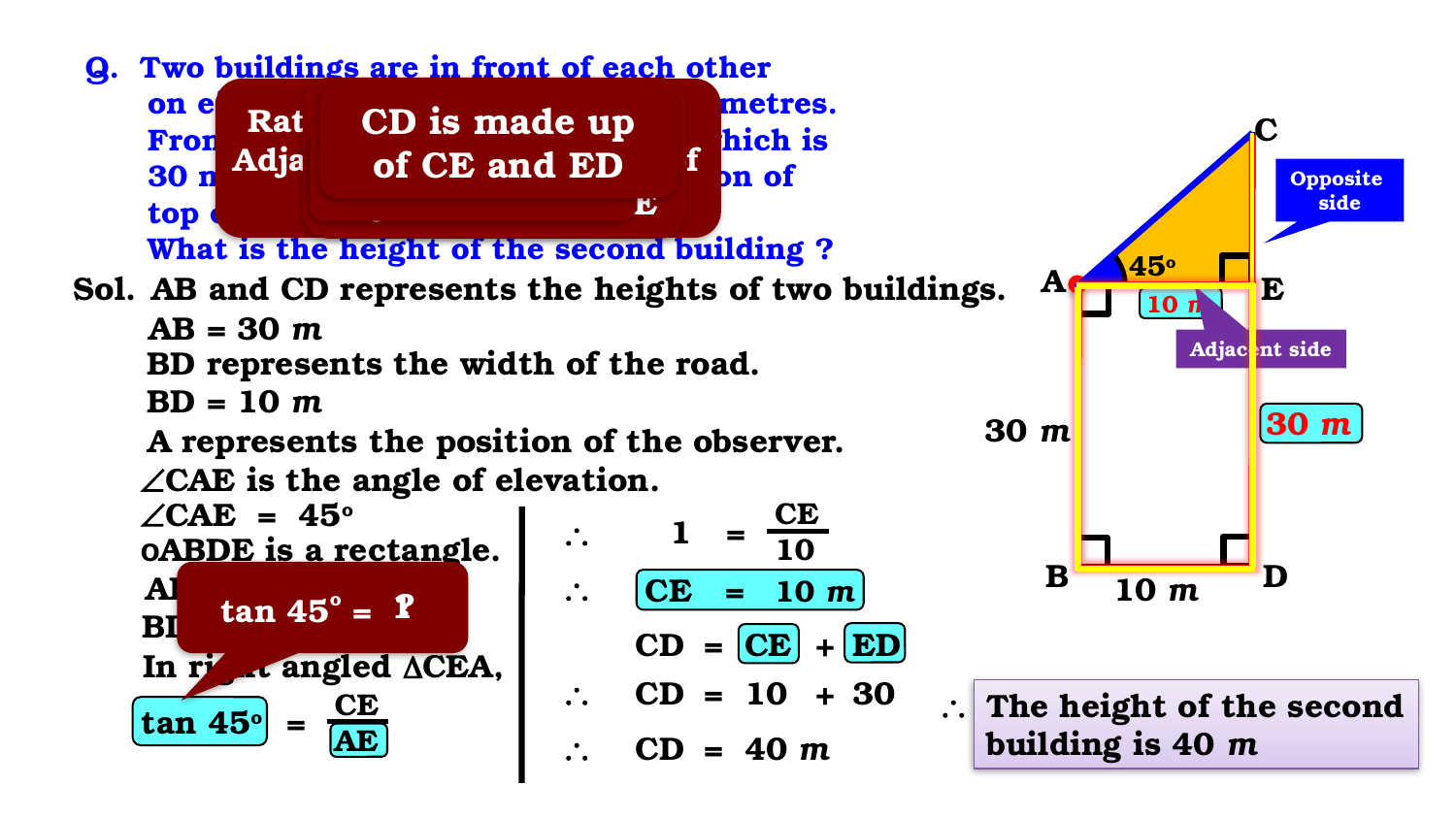

Two buildings are in front of each other
      on either side of a road of width 10 metres.
      From the top of the first building, which is
      30 metres high, the angle of elevation of
      top of the second is 45o .
      What is the height of the second building ?

CD is made up of CE and ED
For ∠CAE
Ratio of opposite side and Adjacent side reminds us of _________
Observe ∠CAE
C
45o
A

E

30 m

B
D
10 m
Consider ΔCEA
Opposite side →
CE

Observe CD
Opposite
side
‘tan’
Adjacent side →
AE

Sol.
AB and CD represents the heights of two buildings.

10 m

AB = 30 m
Adjacent side
BD represents the width of the road.
BD = 10 m
30 m

A represents the position of the observer.
∠CAE is the angle of elevation.
∠CAE  =  45o
CE
1
=
∴
oABDE is a rectangle.
10
AB = DE = 30 m
∴

CE
=
10 m

?
1
tan 45o =
BD = AE = 10 m
CD
=
CE
+
ED

In right angled ΔCEA,
∴
CD
=
10
+
30
CE
∴
The height of the second
building is 40 m

tan 45o	=

AE
∴
CD
=
40 m